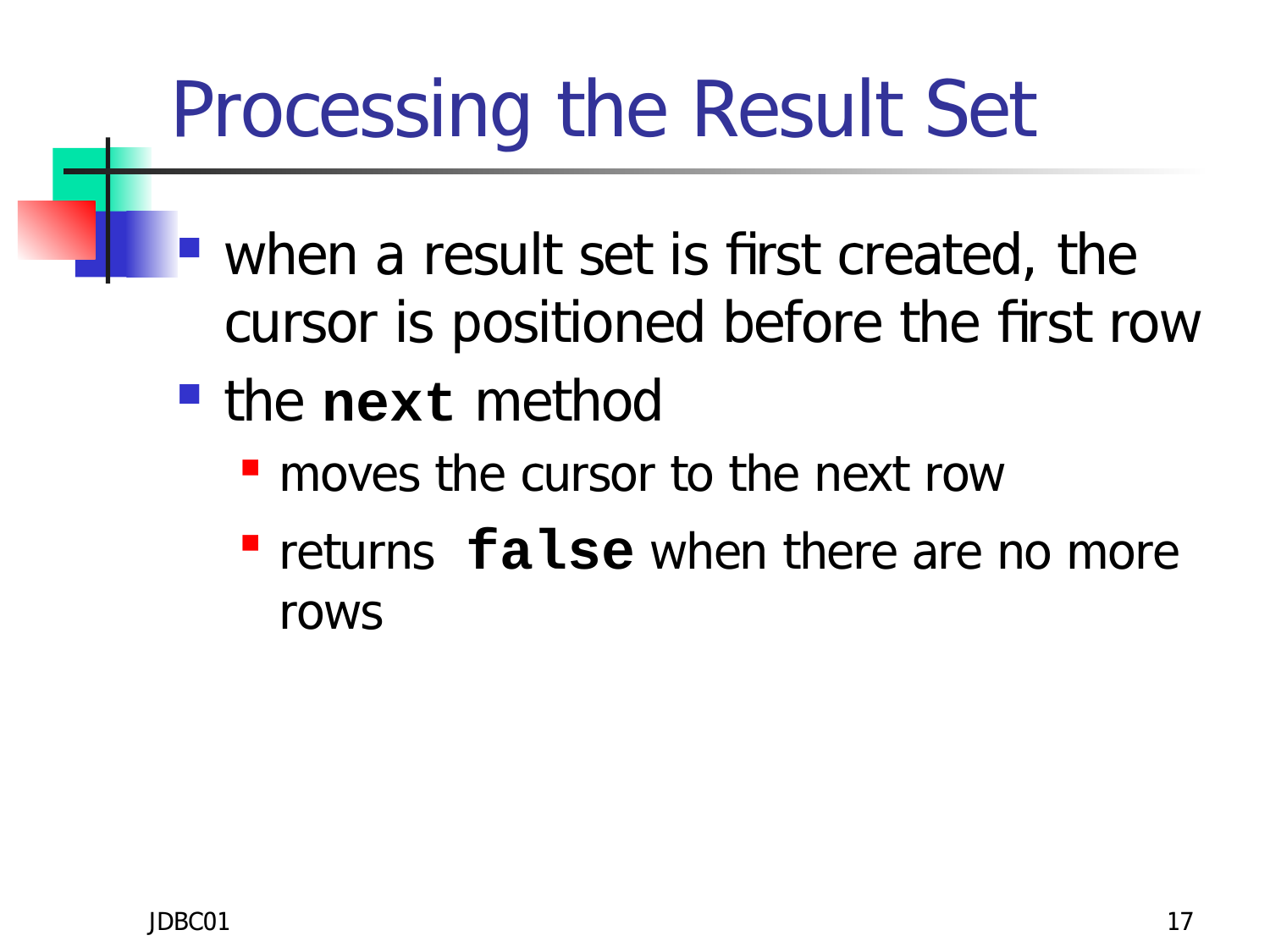

# Processing the Result Set
when a result set is first created, the cursor is positioned before the first row
the next method
moves the cursor to the next row
returns  false when there are no more rows
JDBC01
17